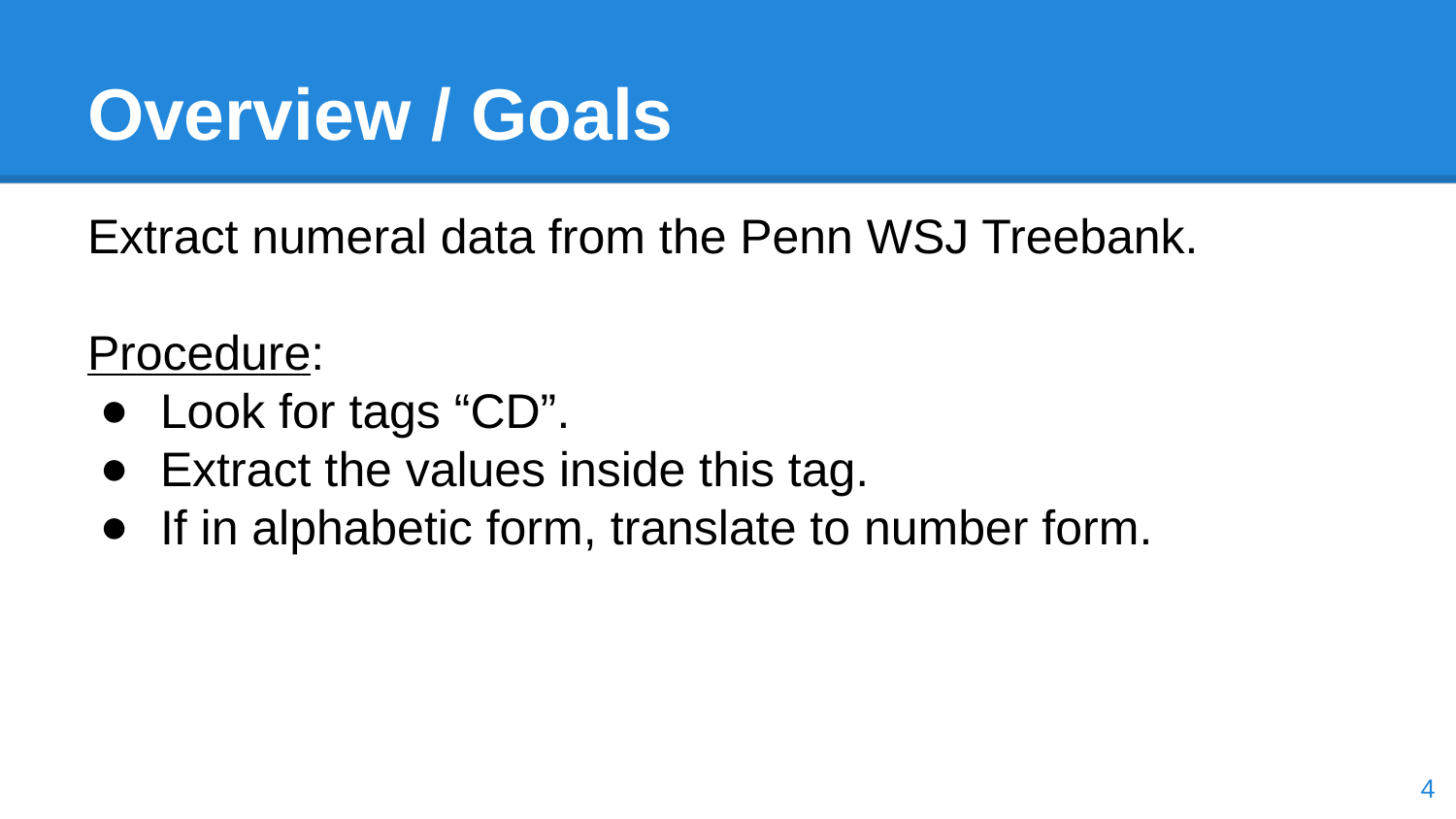

# Overview / Goals
Extract numeral data from the Penn WSJ Treebank.

Procedure:
Look for tags “CD”.
Extract the values inside this tag.
If in alphabetic form, translate to number form.
4